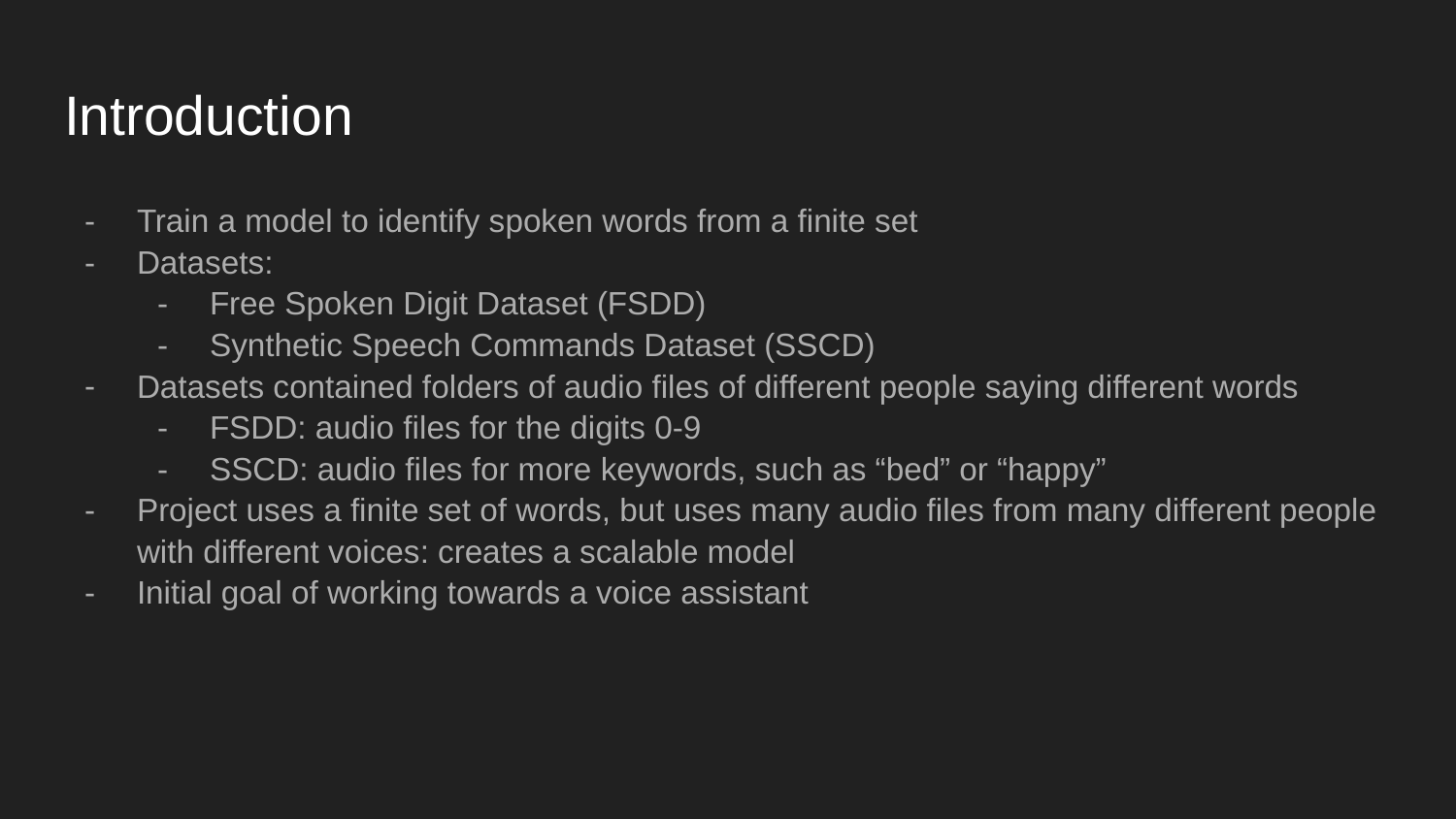

# Introduction
Train a model to identify spoken words from a finite set
Datasets:
Free Spoken Digit Dataset (FSDD)
Synthetic Speech Commands Dataset (SSCD)
Datasets contained folders of audio files of different people saying different words
FSDD: audio files for the digits 0-9
SSCD: audio files for more keywords, such as “bed” or “happy”
Project uses a finite set of words, but uses many audio files from many different people with different voices: creates a scalable model
Initial goal of working towards a voice assistant